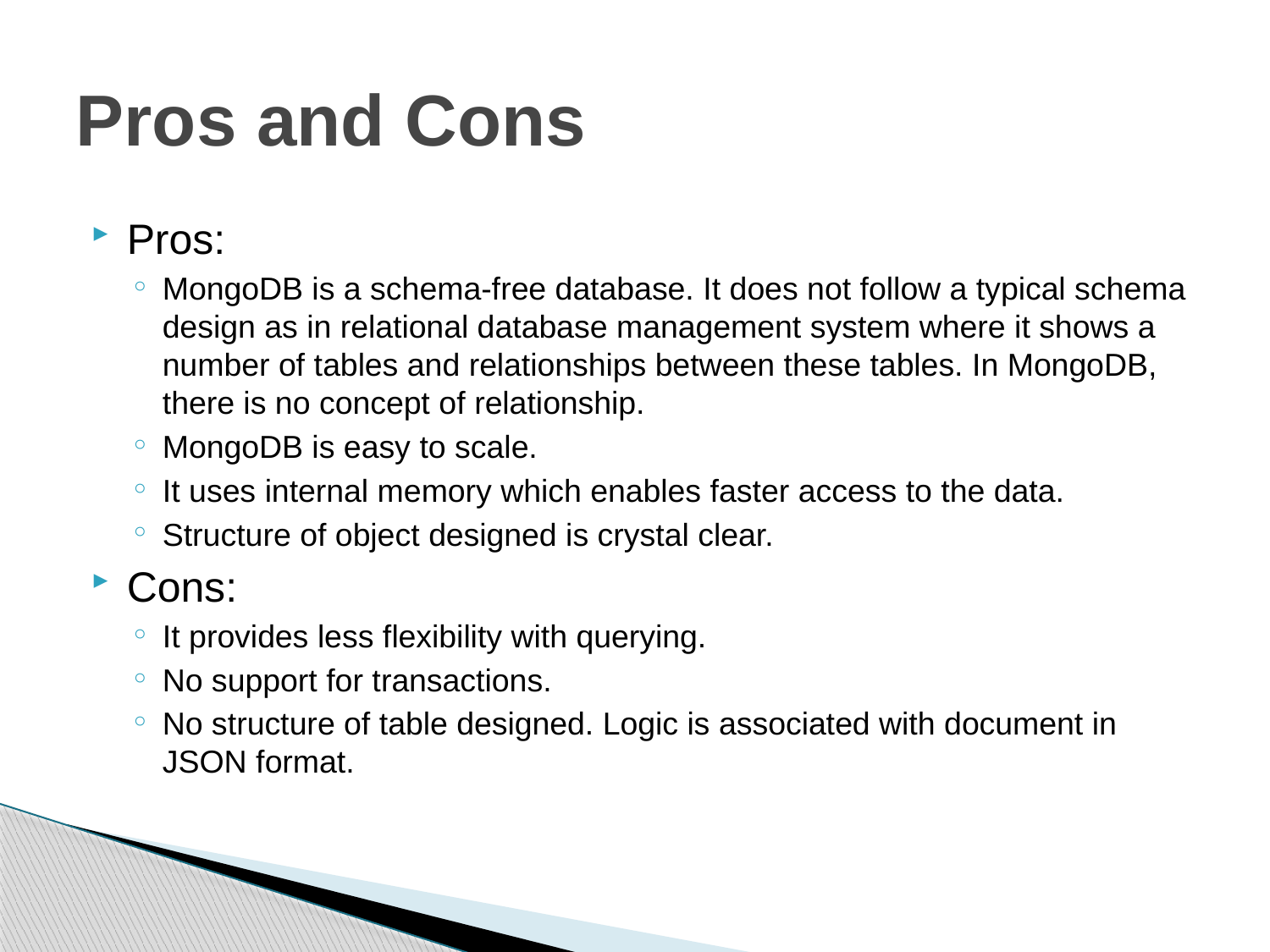

# Pros and Cons
Pros:
MongoDB is a schema-free database. It does not follow a typical schema design as in relational database management system where it shows a number of tables and relationships between these tables. In MongoDB, there is no concept of relationship.
MongoDB is easy to scale.
It uses internal memory which enables faster access to the data.
Structure of object designed is crystal clear.
Cons:
It provides less flexibility with querying.
No support for transactions.
No structure of table designed. Logic is associated with document in JSON format.